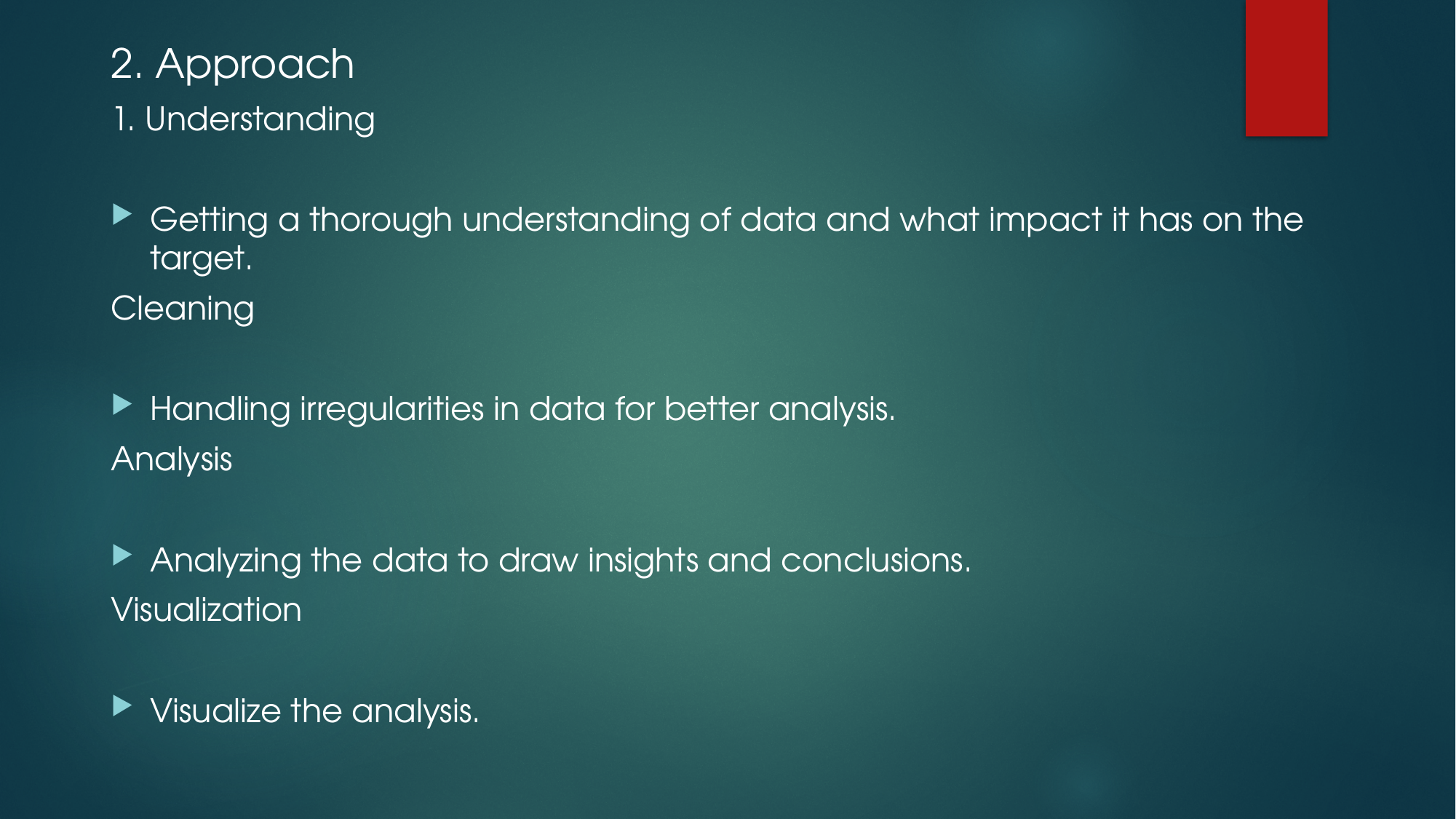

2. Approach
1. Understanding

Getting a thorough understanding of data and what impact it has on the target.
Cleaning

Handling irregularities in data for better analysis.
Analysis

Analyzing the data to draw insights and conclusions.
Visualization

Visualize the analysis.